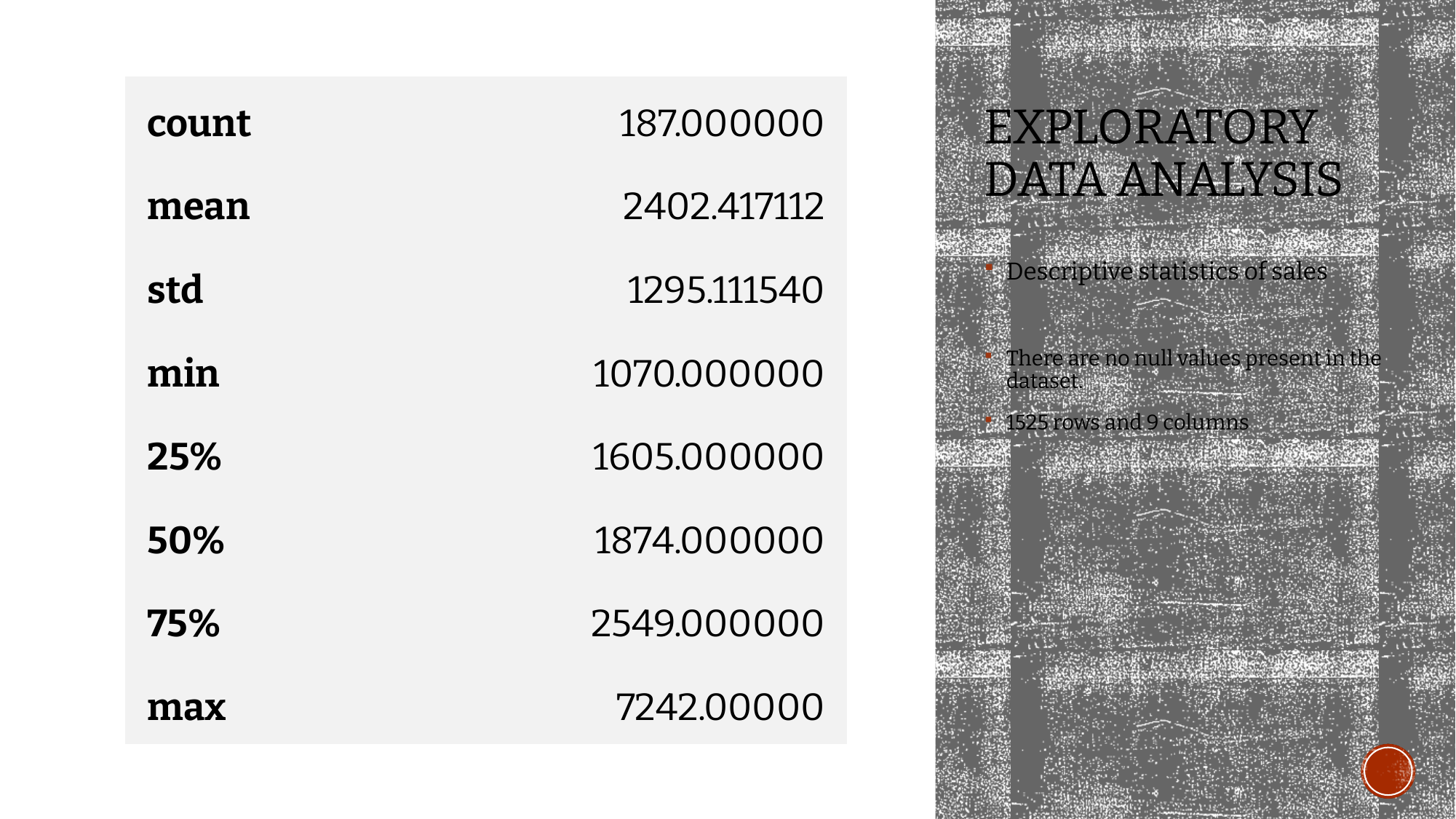

# EXPLORATORY DATA ANALYSIS
| count | 187.000000 |
| --- | --- |
| mean | 2402.417112 |
| std | 1295.111540 |
| min | 1070.000000 |
| 25% | 1605.000000 |
| 50% | 1874.000000 |
| 75% | 2549.000000 |
| max | 7242.00000 |
Descriptive statistics of sales

There are no null values present in the dataset.
1525 rows and 9 columns